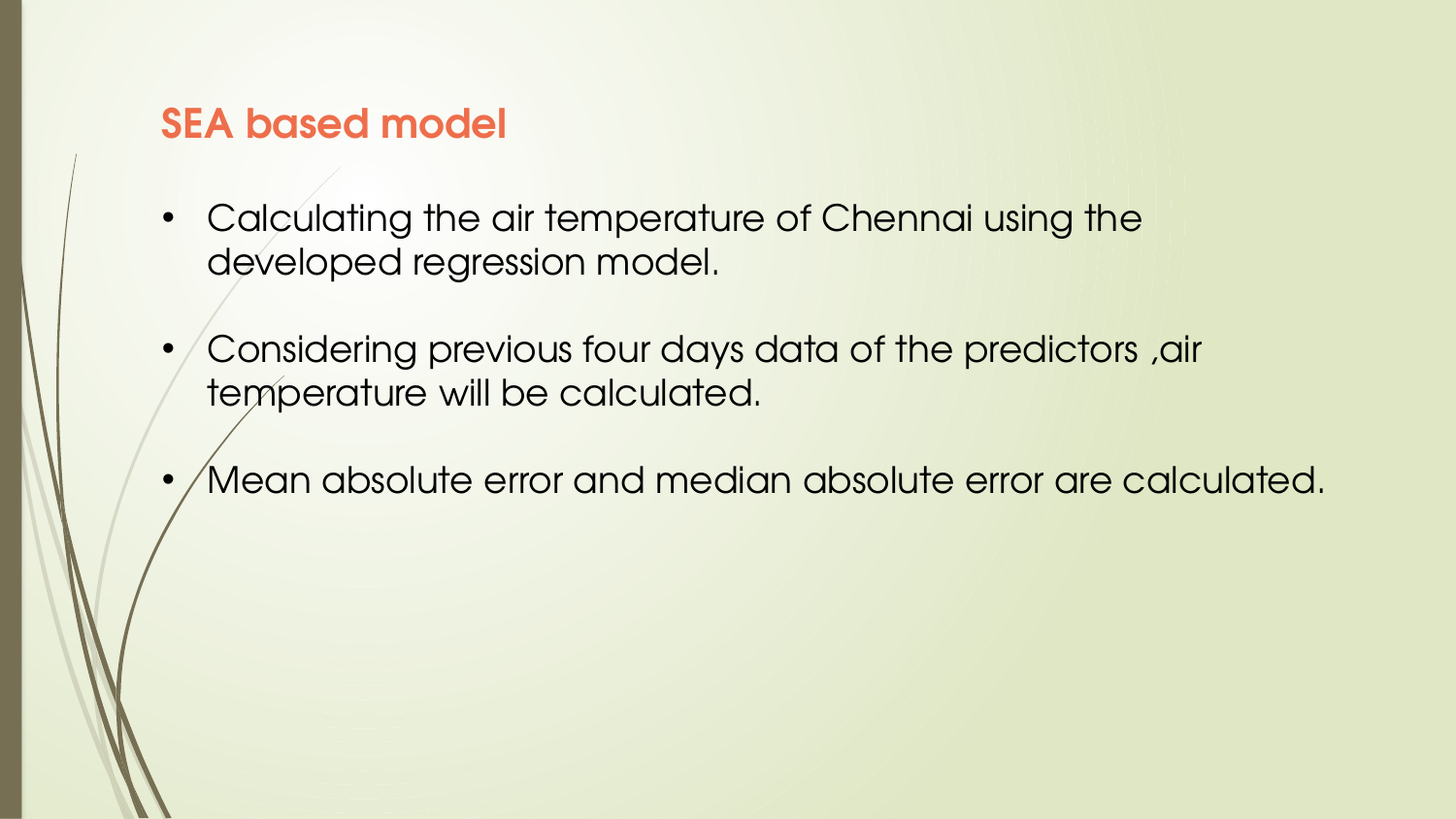

SEA based model

Calculating the air temperature of Chennai using the developed regression model.

Considering previous four days data of the predictors ,air temperature will be calculated.

Mean absolute error and median absolute error are calculated.